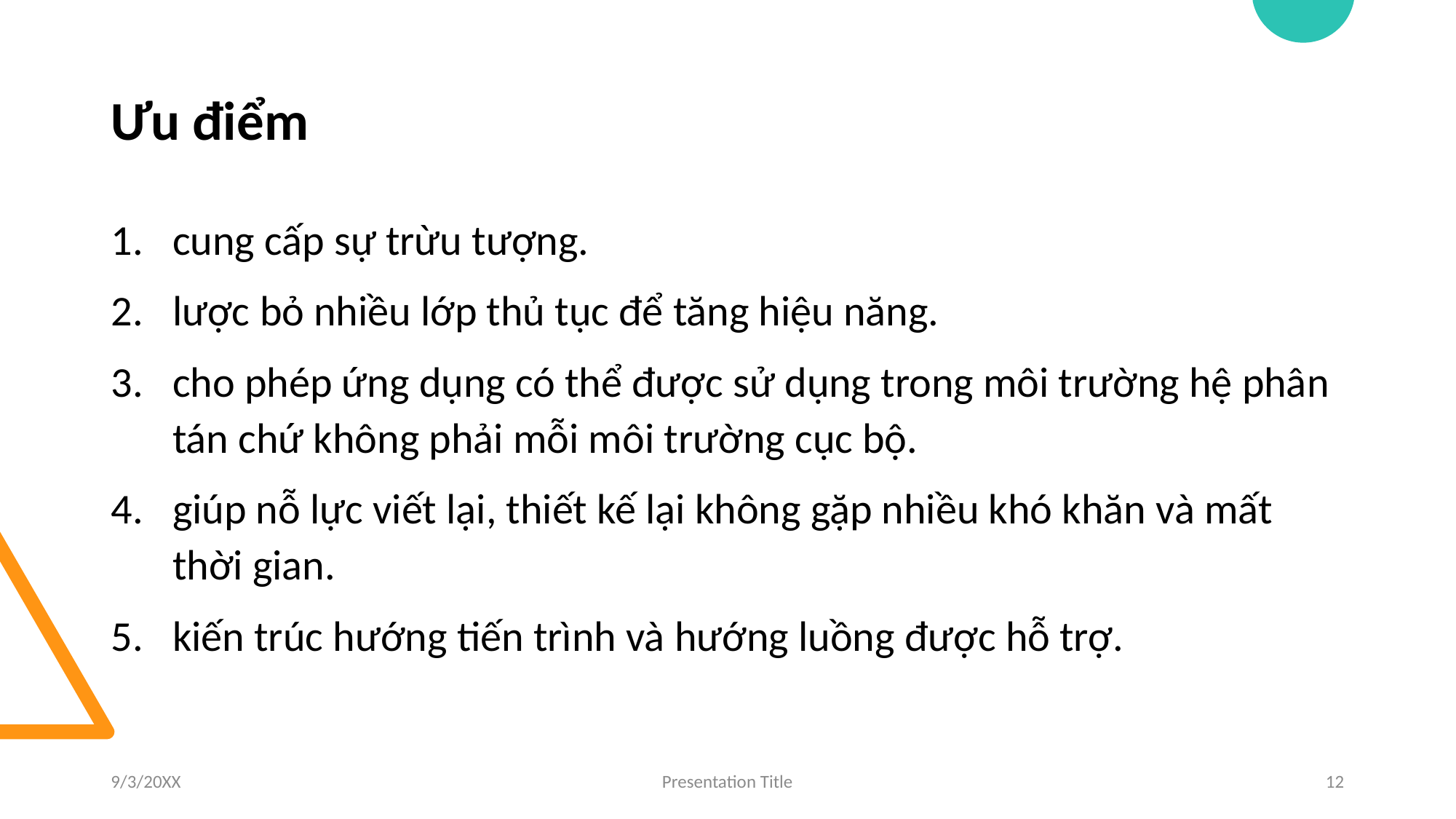

# Ưu điểm
cung cấp sự trừu tượng.
lược bỏ nhiều lớp thủ tục để tăng hiệu năng.
cho phép ứng dụng có thể được sử dụng trong môi trường hệ phân tán chứ không phải mỗi môi trường cục bộ.
giúp nỗ lực viết lại, thiết kế lại không gặp nhiều khó khăn và mất thời gian.
kiến trúc hướng tiến trình và hướng luồng được hỗ trợ.
9/3/20XX
Presentation Title
12